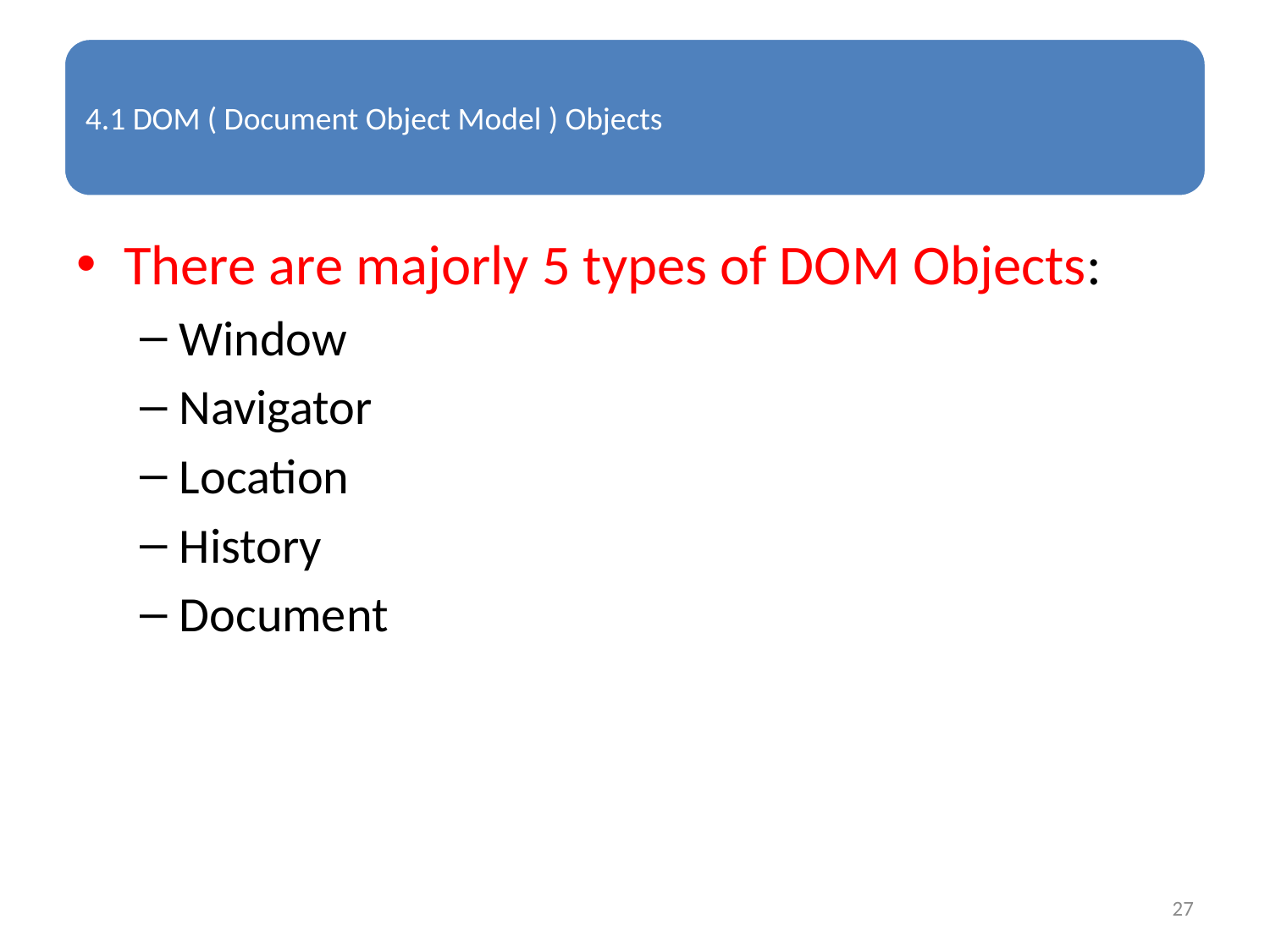

4.1 DOM ( Document Object Model ) Objects
There are majorly 5 types of DOM Objects:
Window
Navigator
Location
History
Document
27